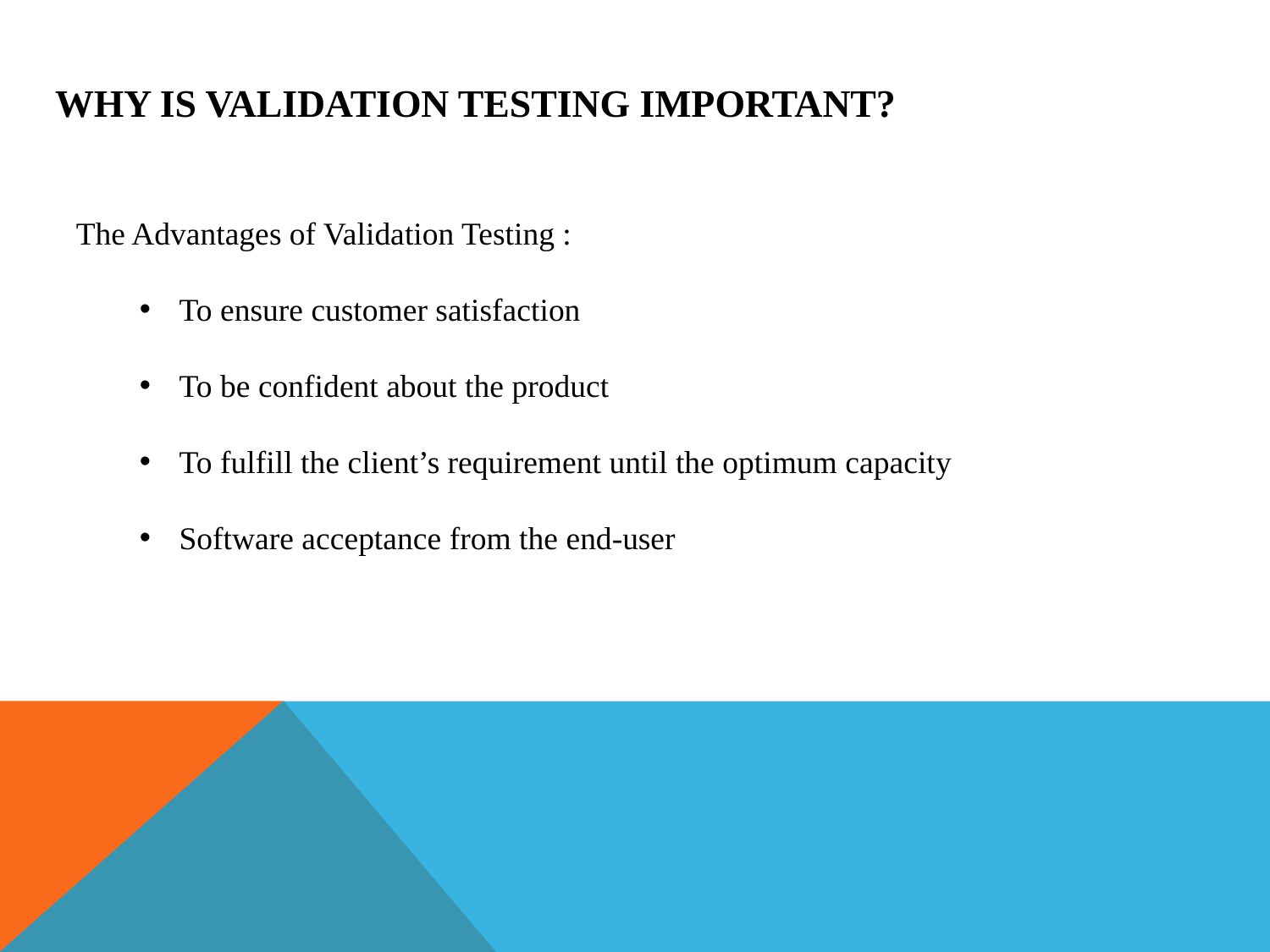

# Why is Validation Testing Important?
The Advantages of Validation Testing :
To ensure customer satisfaction
To be confident about the product
To fulfill the client’s requirement until the optimum capacity
Software acceptance from the end-user